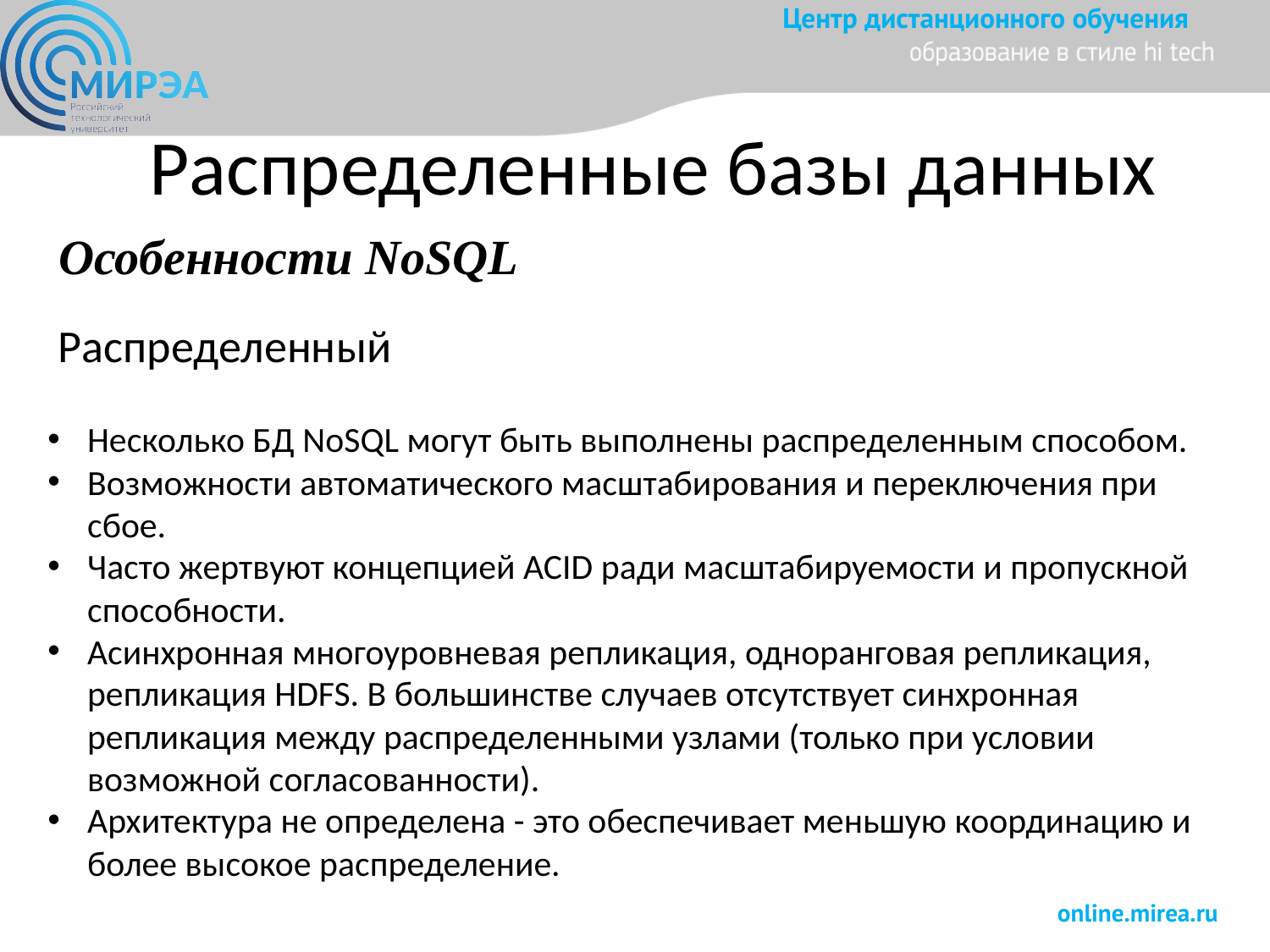

# Распределенные базы данных
Особенности NoSQL
Распределенный
Несколько БД NoSQL могут быть выполнены распределенным способом.
Возможности автоматического масштабирования и переключения при сбое.
Часто жертвуют концепцией ACID ради масштабируемости и пропускной способности.
Асинхронная многоуровневая репликация, одноранговая репликация, репликация HDFS. В большинстве случаев отсутствует синхронная репликация между распределенными узлами (только при условии возможной согласованности).
Архитектура не определена - это обеспечивает меньшую координацию и более высокое распределение.